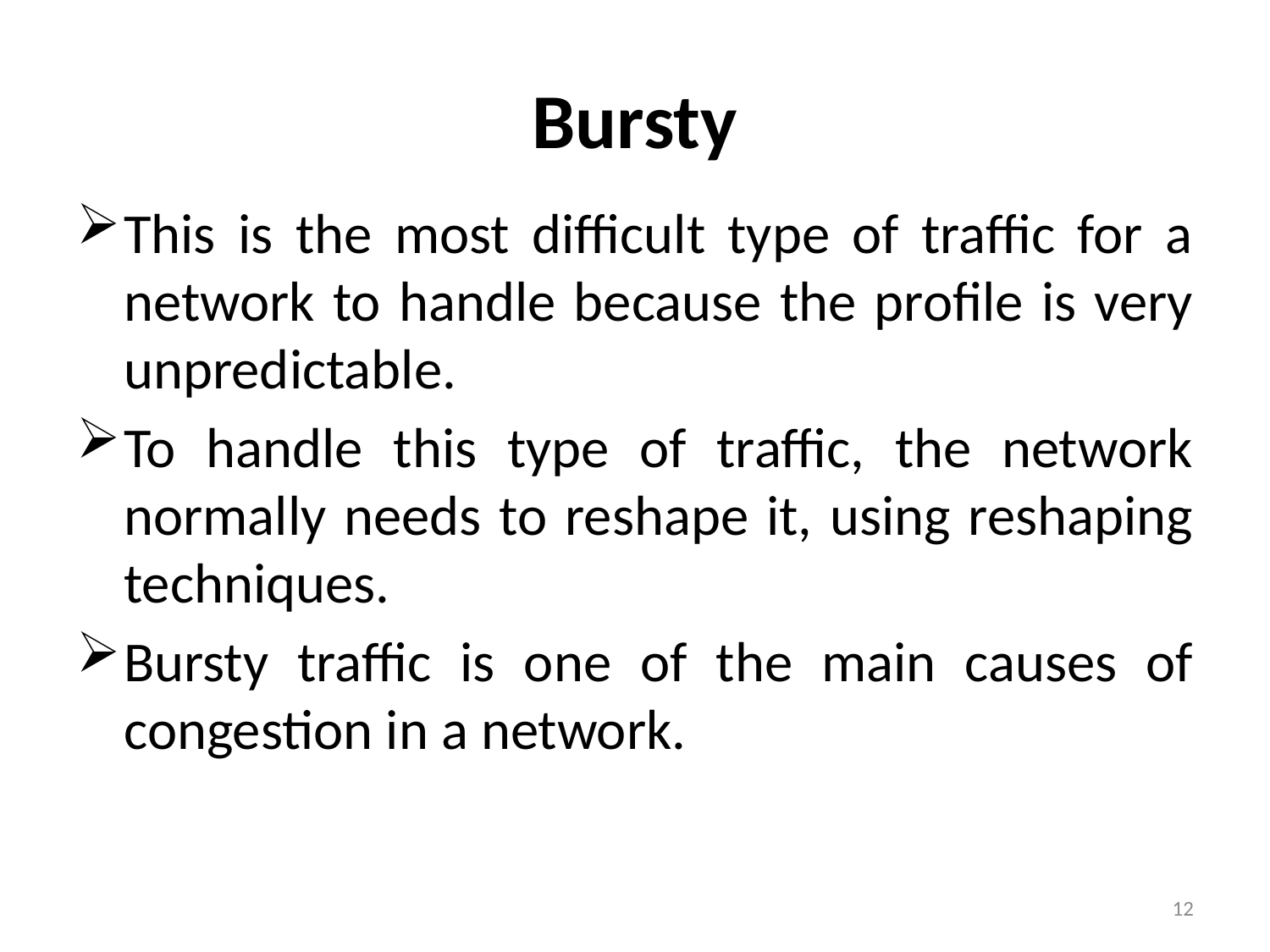

# Bursty
This is the most difficult type of traffic for a network to handle because the profile is very unpredictable.
To handle this type of traffic, the network normally needs to reshape it, using reshaping techniques.
Bursty traffic is one of the main causes of congestion in a network.

12